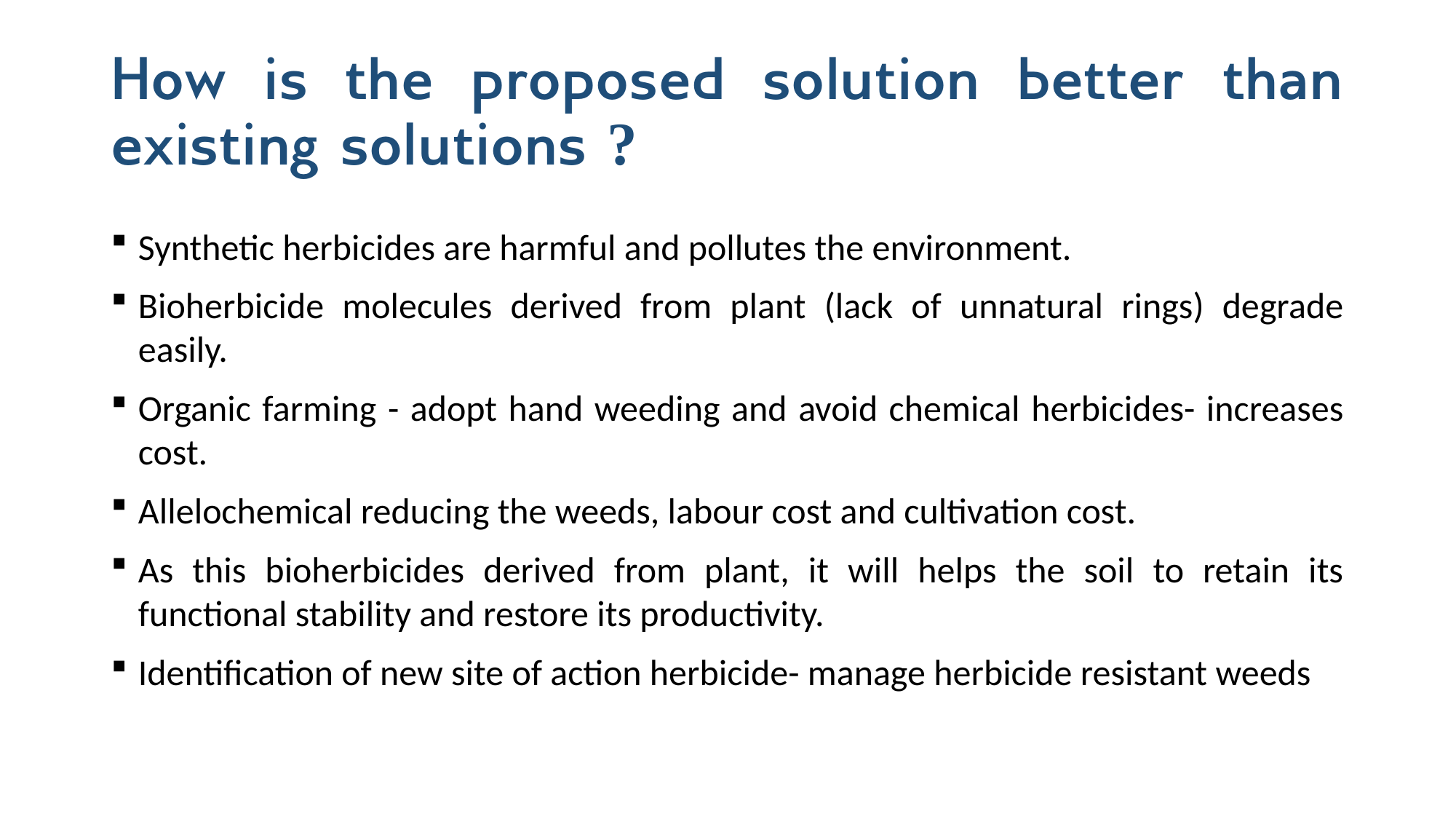

# How is the proposed solution better than existing solutions ?
Synthetic herbicides are harmful and pollutes the environment.
Bioherbicide molecules derived from plant (lack of unnatural rings) degrade easily.
Organic farming - adopt hand weeding and avoid chemical herbicides- increases cost.
Allelochemical reducing the weeds, labour cost and cultivation cost.
As this bioherbicides derived from plant, it will helps the soil to retain its functional stability and restore its productivity.
Identification of new site of action herbicide- manage herbicide resistant weeds